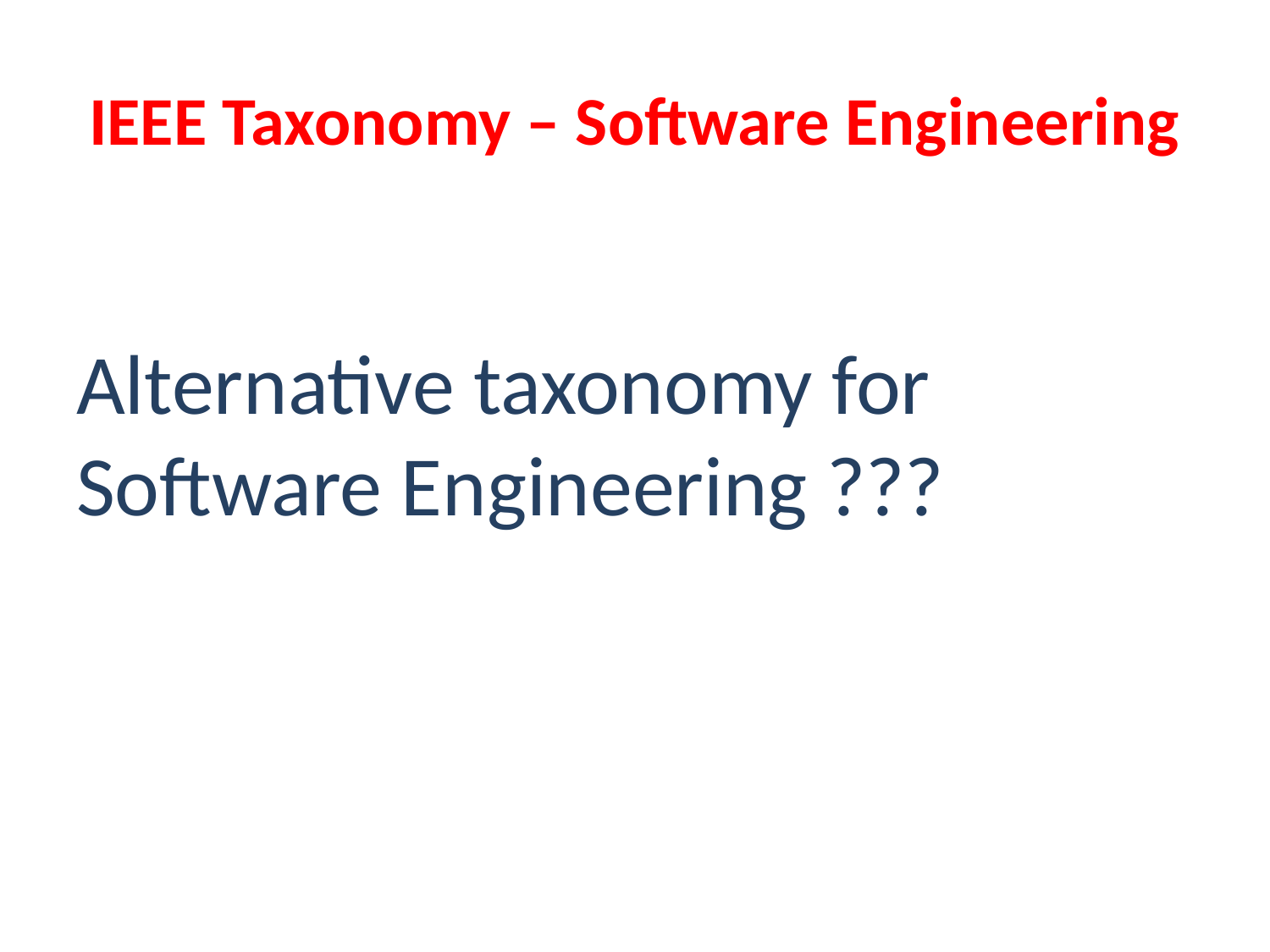

# IEEE Taxonomy – Software Engineering

Alternative taxonomy for Software Engineering ???